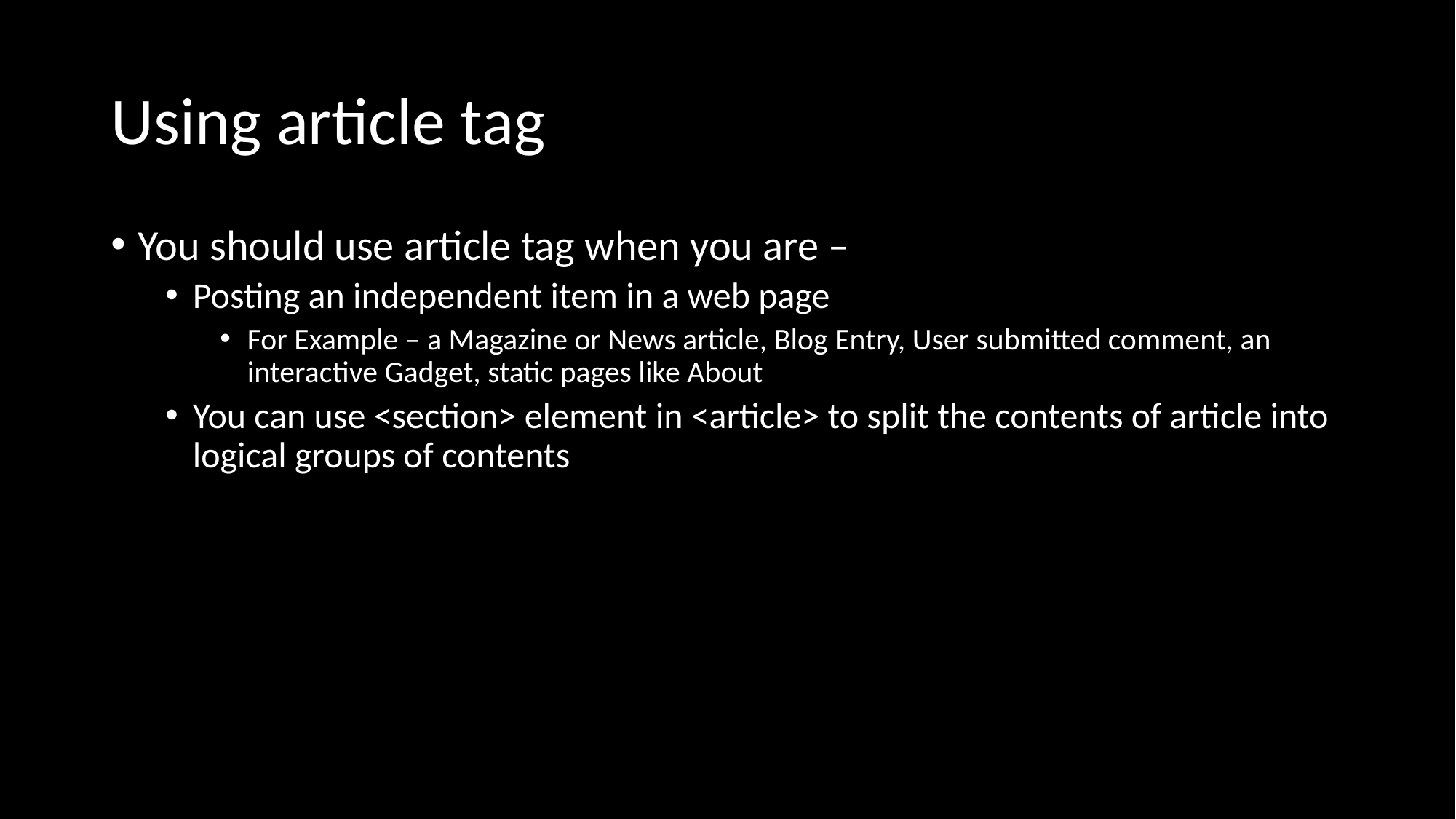

# Using article tag
You should use article tag when you are –
Posting an independent item in a web page
For Example – a Magazine or News article, Blog Entry, User submitted comment, an interactive Gadget, static pages like About
You can use <section> element in <article> to split the contents of article into logical groups of contents